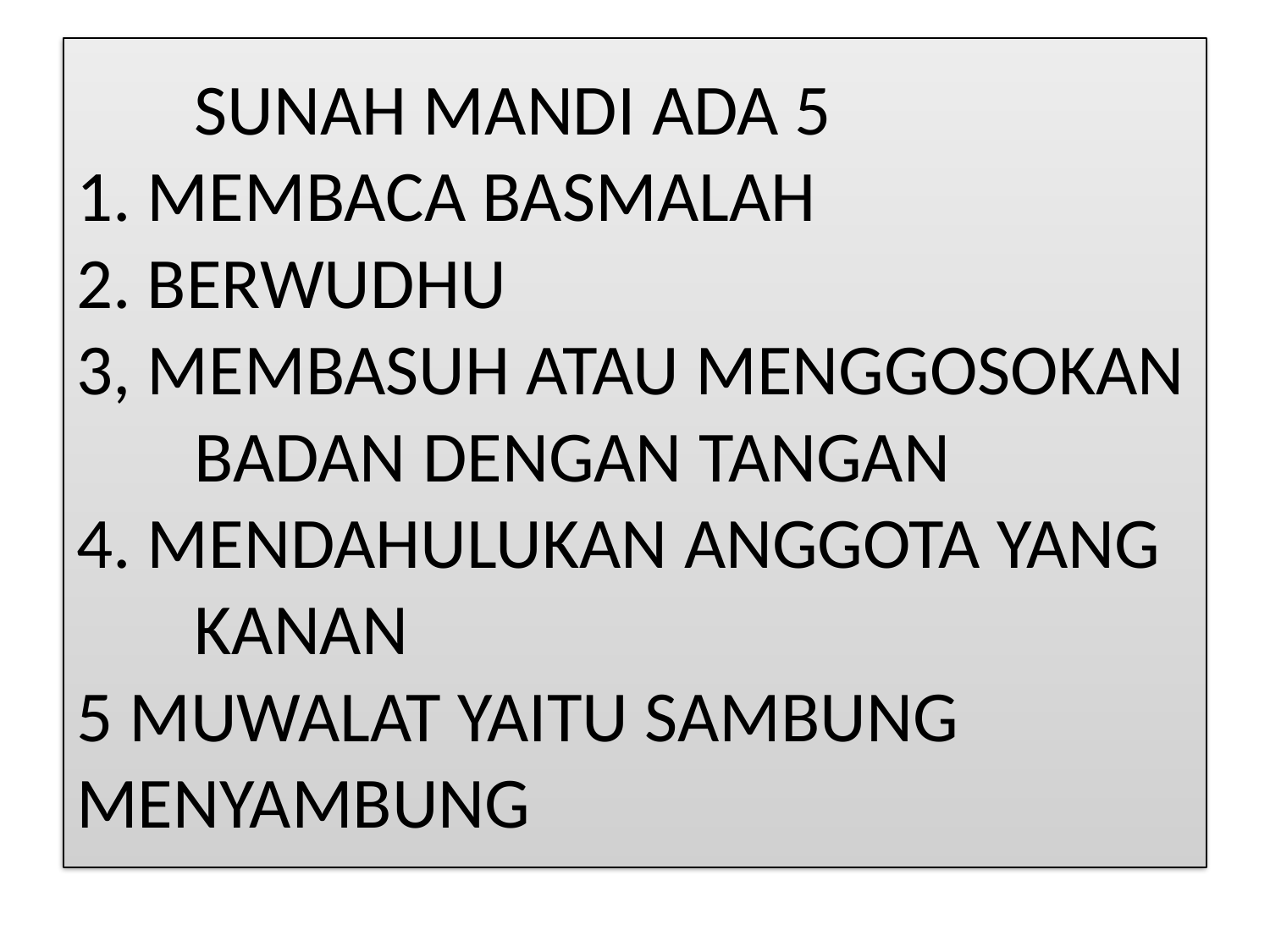

# SUNAH MANDI ADA 5 1. MEMBACA BASMALAH 2. BERWUDHU 3, MEMBASUH ATAU MENGGOSOKAN 	BADAN DENGAN TANGAN 4. MENDAHULUKAN ANGGOTA YANG 	KANAN 5 MUWALAT YAITU SAMBUNG 	MENYAMBUNG